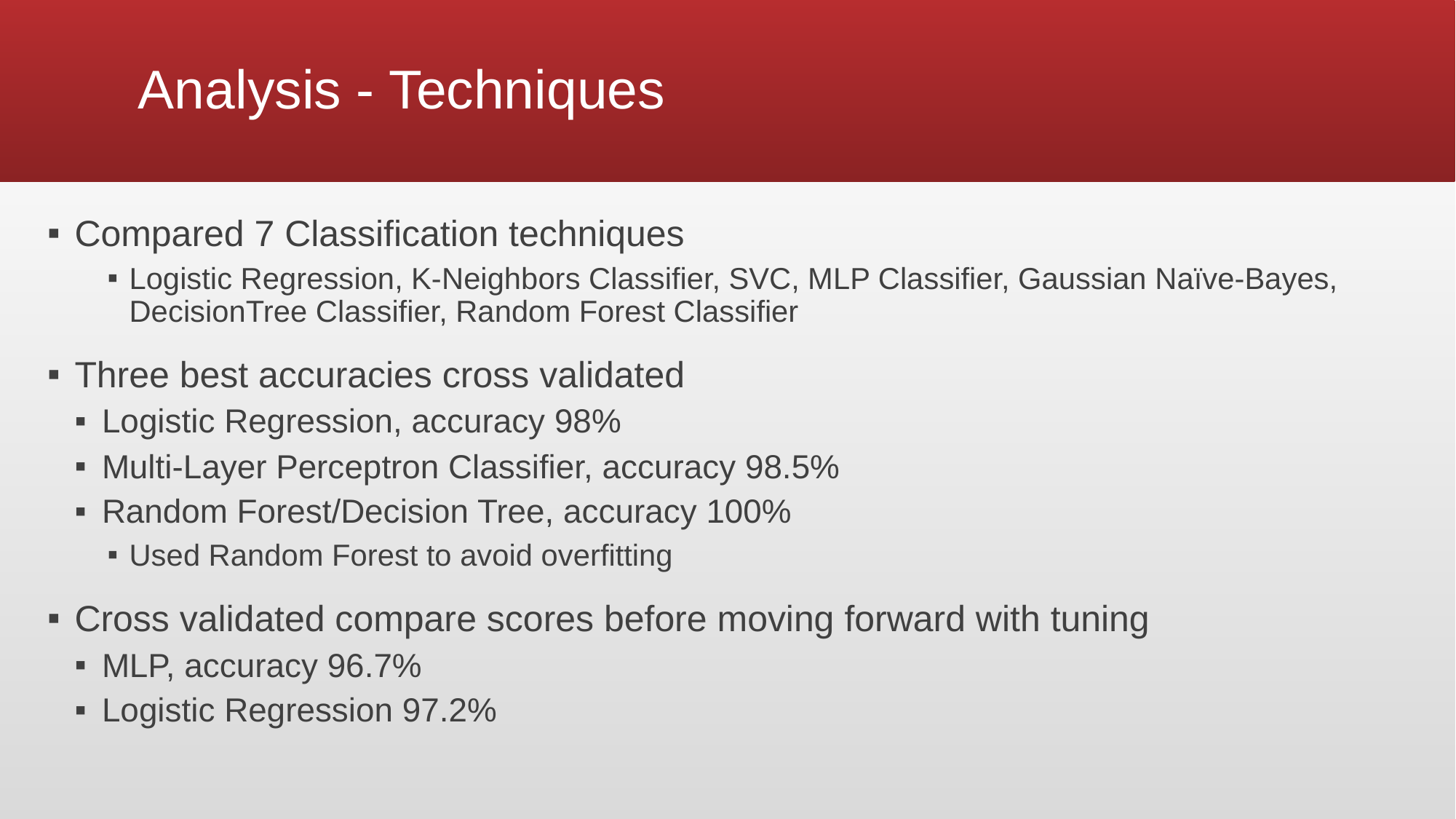

# Analysis - Techniques
Compared 7 Classification techniques
Logistic Regression, K-Neighbors Classifier, SVC, MLP Classifier, Gaussian Naïve-Bayes, DecisionTree Classifier, Random Forest Classifier
Three best accuracies cross validated
Logistic Regression, accuracy 98%
Multi-Layer Perceptron Classifier, accuracy 98.5%
Random Forest/Decision Tree, accuracy 100%
Used Random Forest to avoid overfitting
Cross validated compare scores before moving forward with tuning
MLP, accuracy 96.7%
Logistic Regression 97.2%